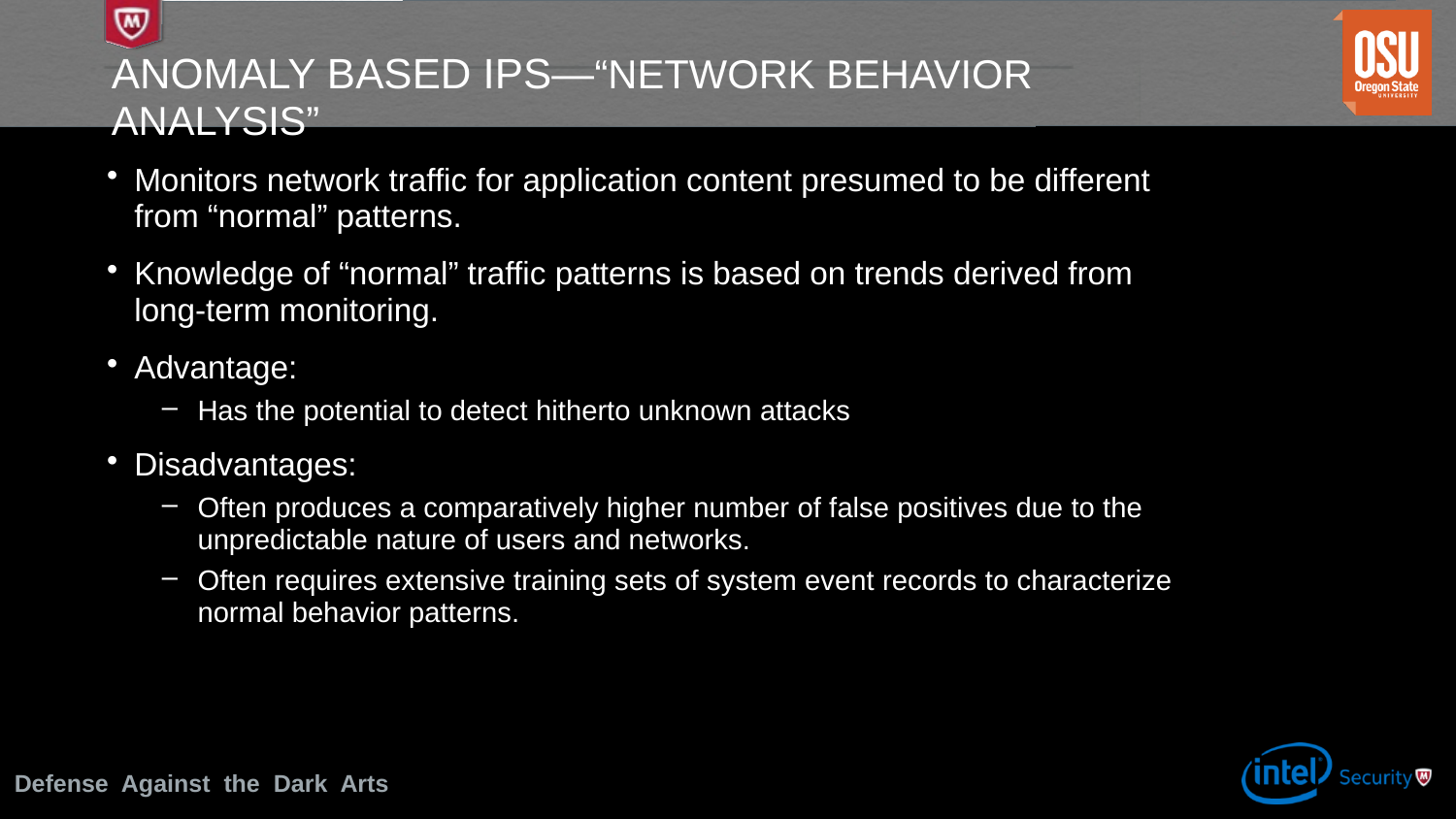

# Anomaly based IPS—“Network Behavior Analysis”
Monitors network traffic for application content presumed to be different from “normal” patterns.
Knowledge of “normal” traffic patterns is based on trends derived from long-term monitoring.
Advantage:
Has the potential to detect hitherto unknown attacks
Disadvantages:
Often produces a comparatively higher number of false positives due to the unpredictable nature of users and networks.
Often requires extensive training sets of system event records to characterize normal behavior patterns.